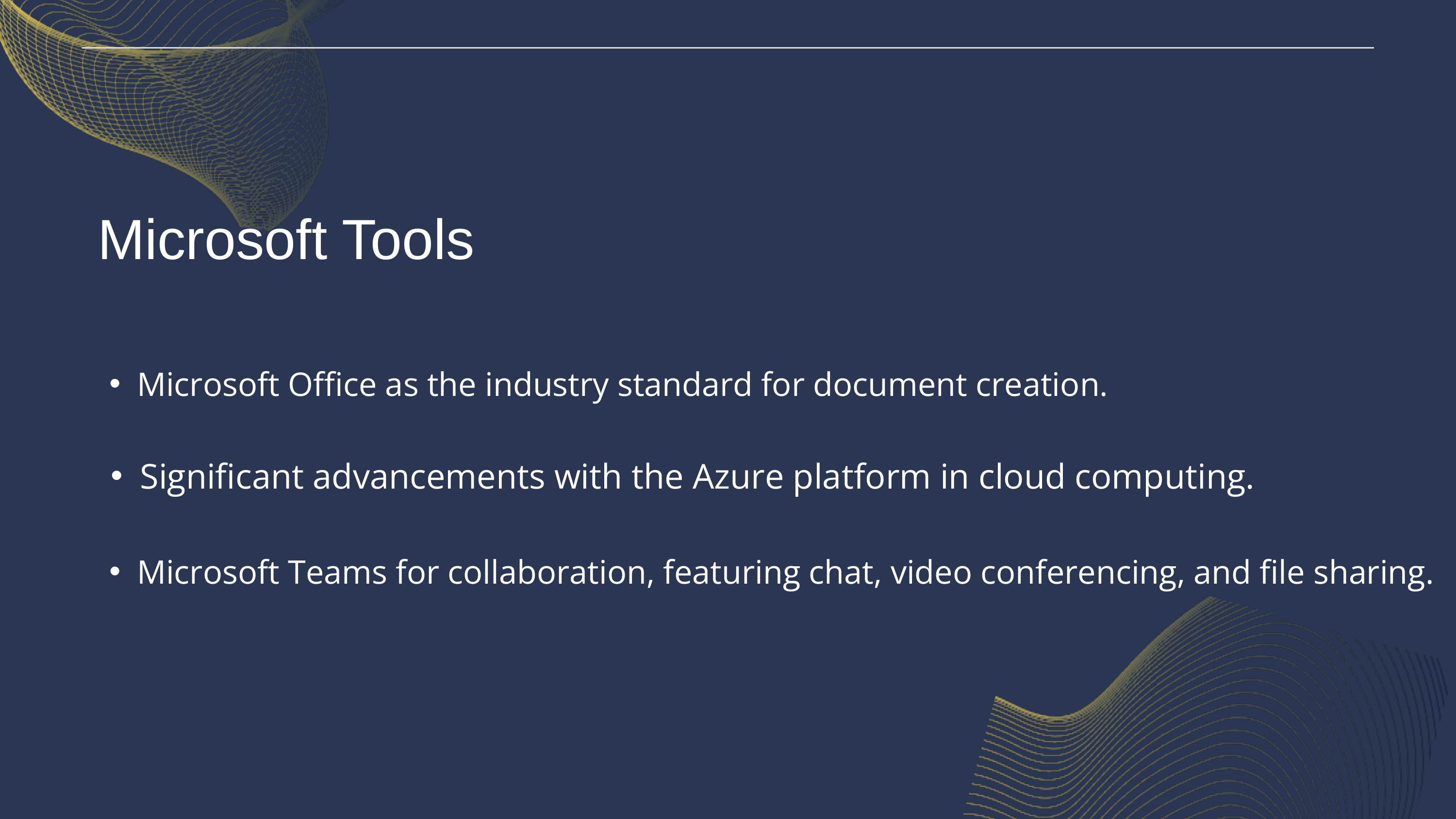

Microsoft Tools
Microsoft Office as the industry standard for document creation.

Significant advancements with the Azure platform in cloud computing.

Microsoft Teams for collaboration, featuring chat, video conferencing, and file sharing.